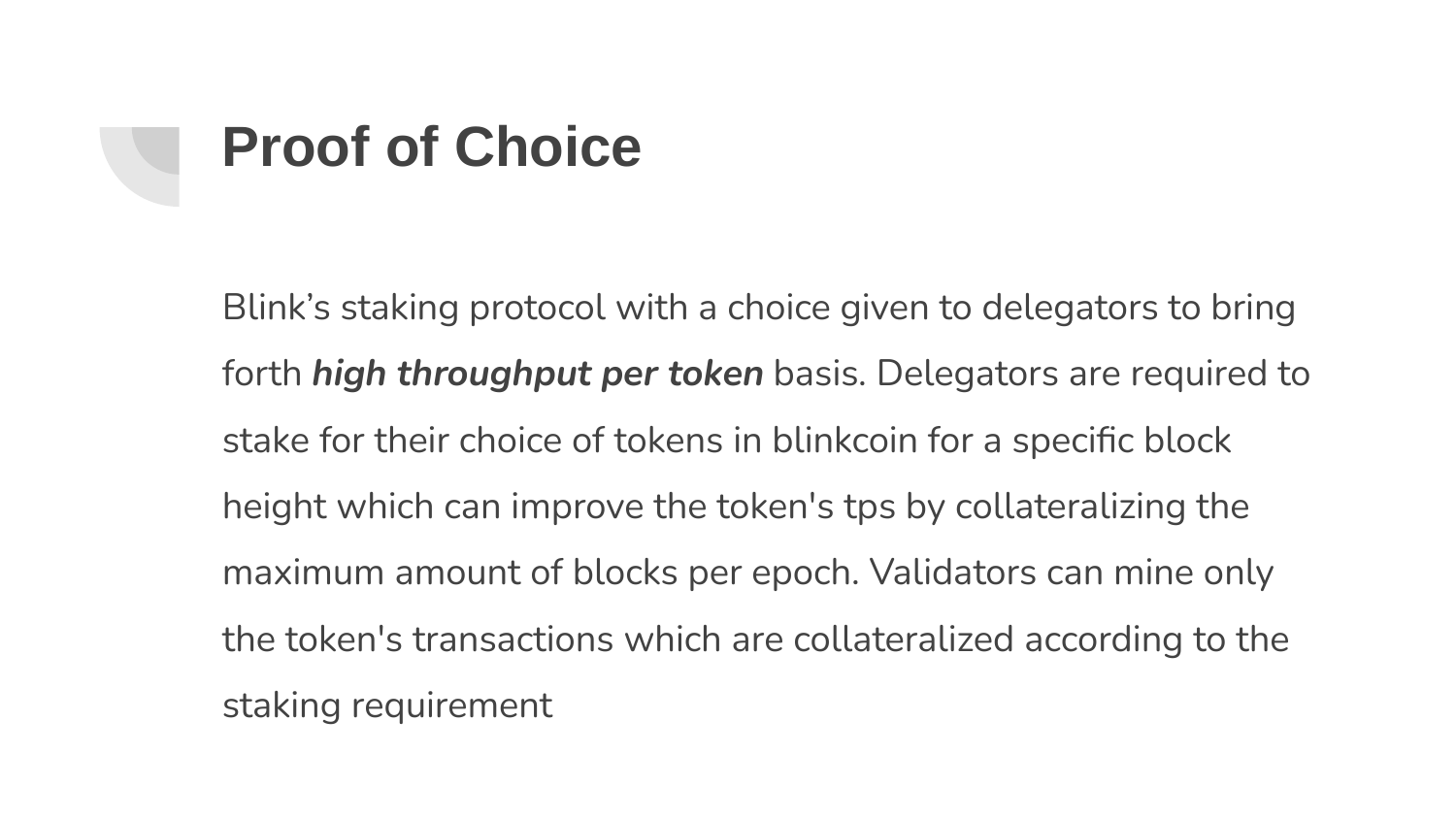

# Proof of Choice
Blink’s staking protocol with a choice given to delegators to bring forth high throughput per token basis. Delegators are required to stake for their choice of tokens in blinkcoin for a specific block height which can improve the token's tps by collateralizing the maximum amount of blocks per epoch. Validators can mine only the token's transactions which are collateralized according to the staking requirement